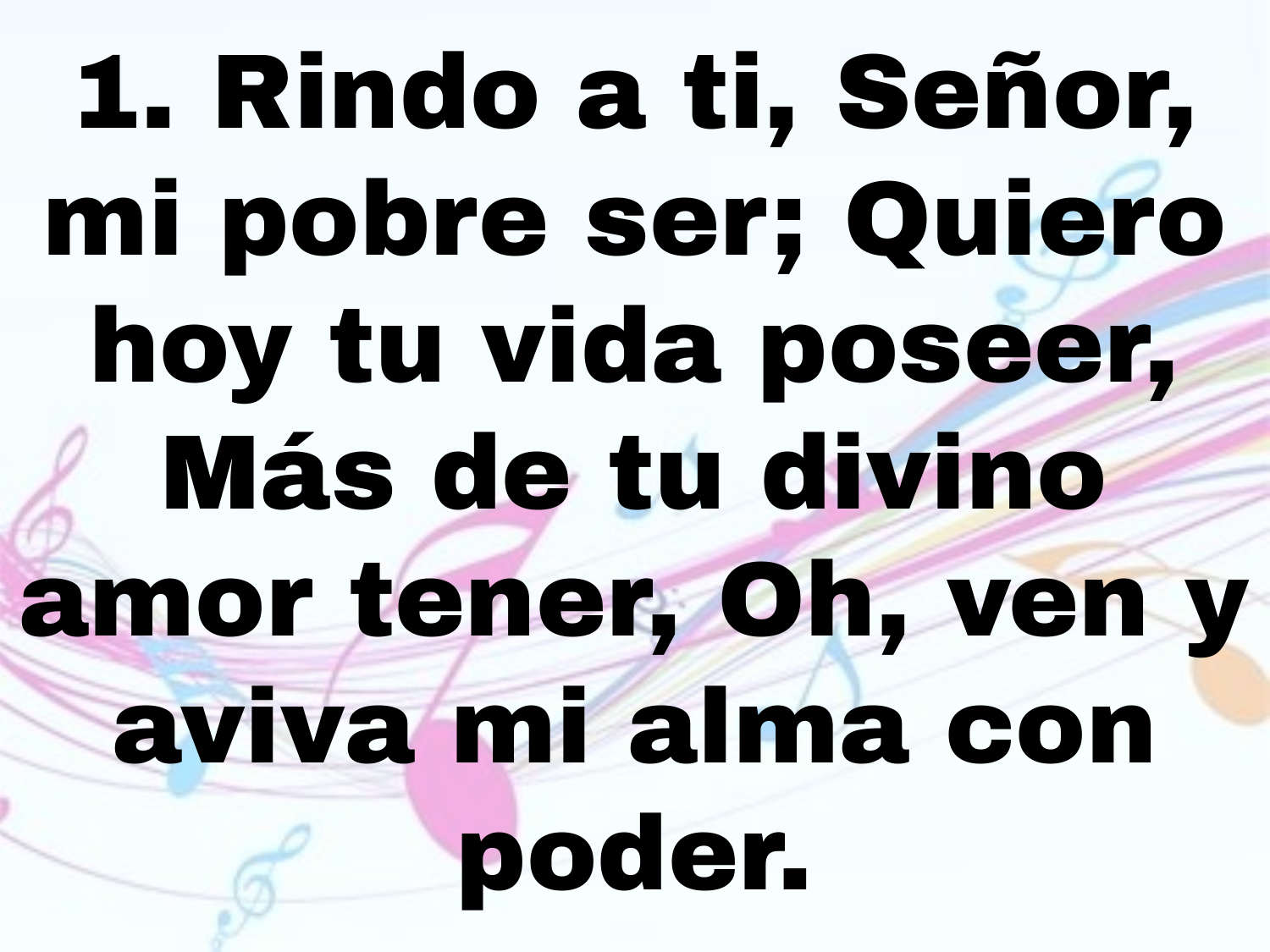

1. Rindo a ti, Señor, mi pobre ser; Quiero hoy tu vida poseer, Más de tu divino amor tener, Oh, ven y aviva mi alma con poder.